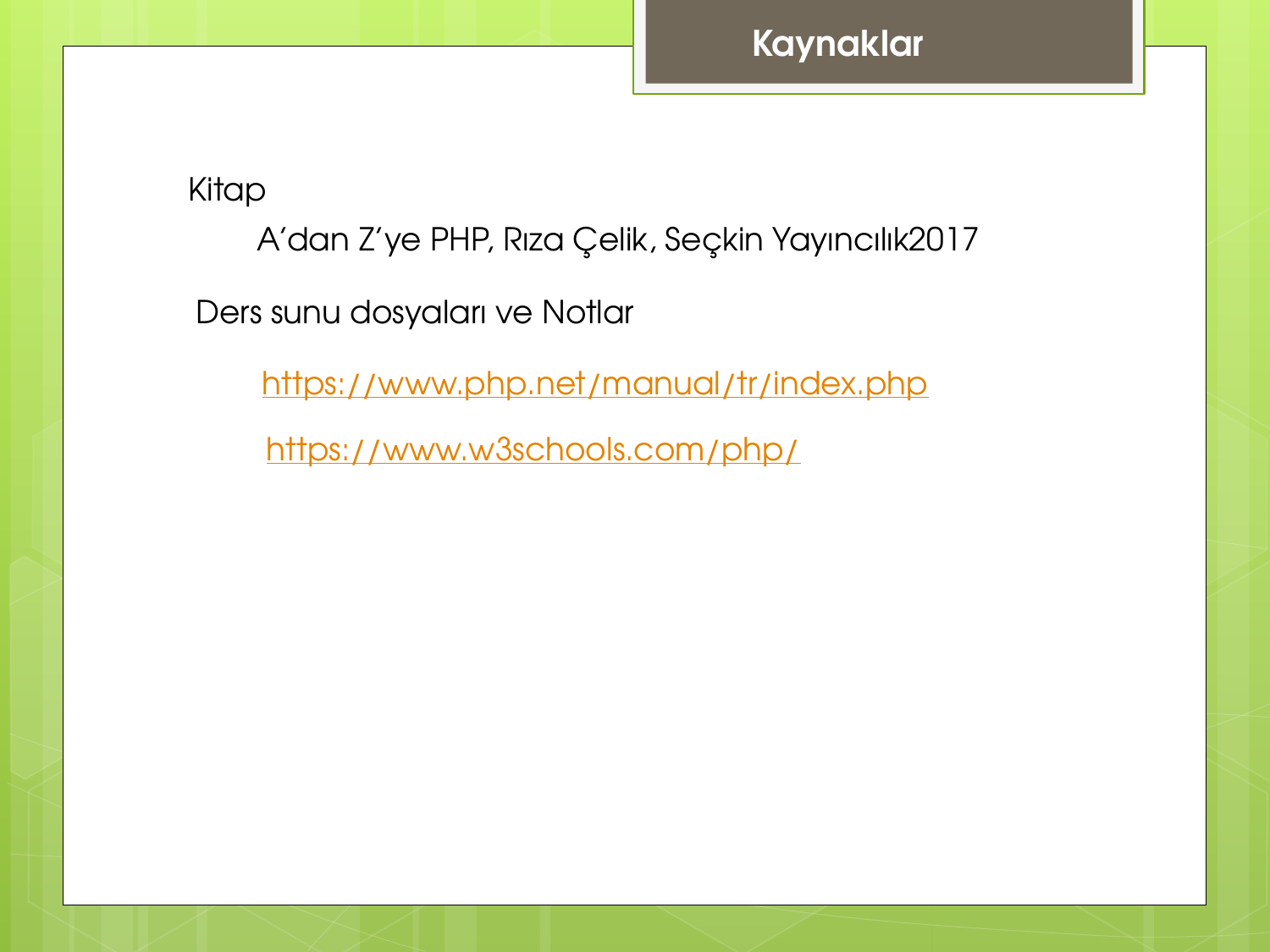

Kaynaklar
Kitap
A’dan Z’ye PHP, Rıza Çelik, Seçkin Yayıncılık2017
Ders sunu dosyaları ve Notlar
https://www.php.net/manual/tr/index.php
https://www.w3schools.com/php/